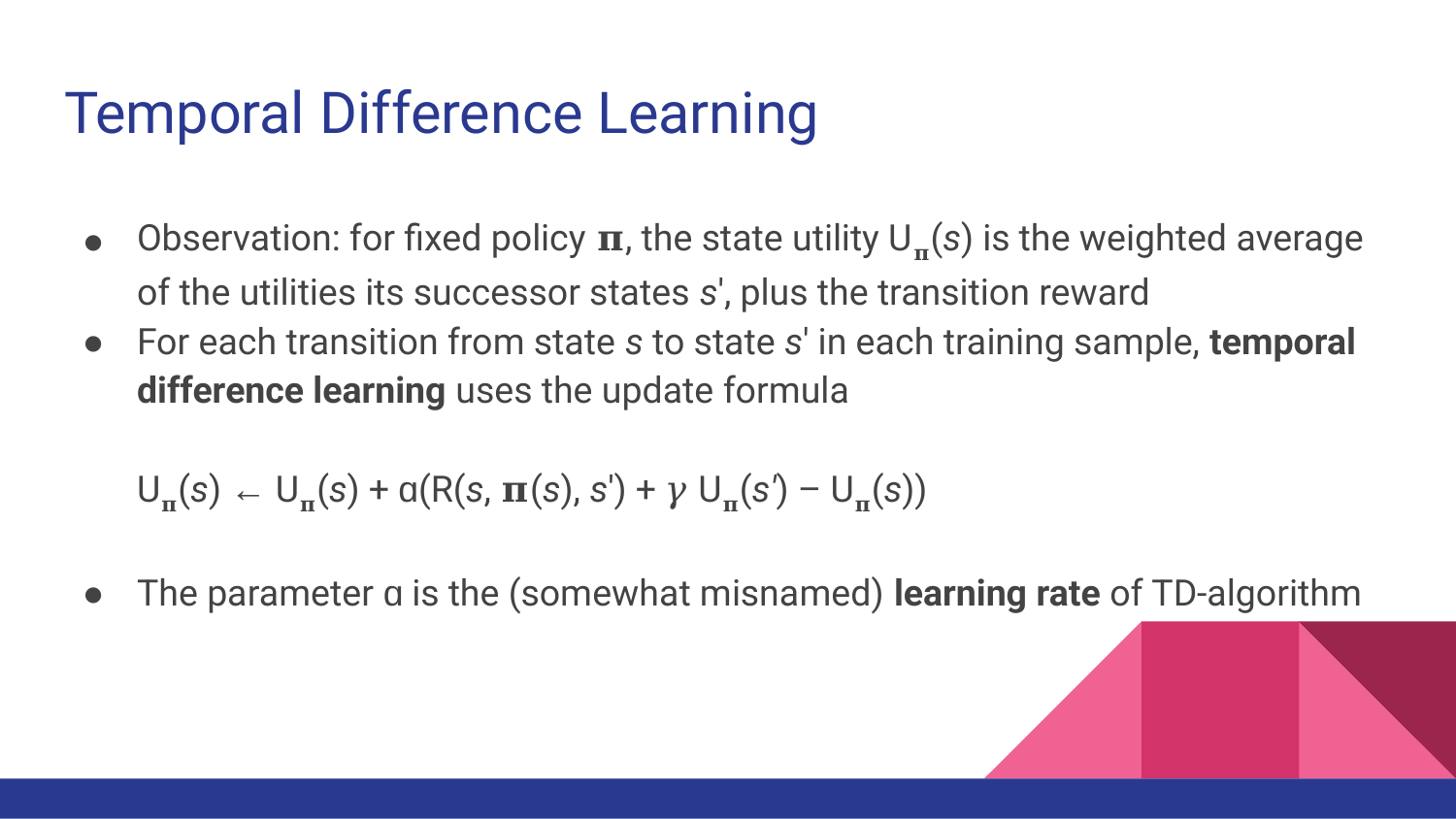

# Temporal Difference Learning
Observation: for fixed policy 𝛑, the state utility U𝛑(s) is the weighted average of the utilities its successor states s', plus the transition reward
For each transition from state s to state s' in each training sample, temporal difference learning uses the update formula
U𝛑(s) ← U𝛑(s) + ɑ(R(s, 𝛑(s), s') + 𝛾 U𝛑(s') – U𝛑(s))
The parameter ɑ is the (somewhat misnamed) learning rate of TD-algorithm